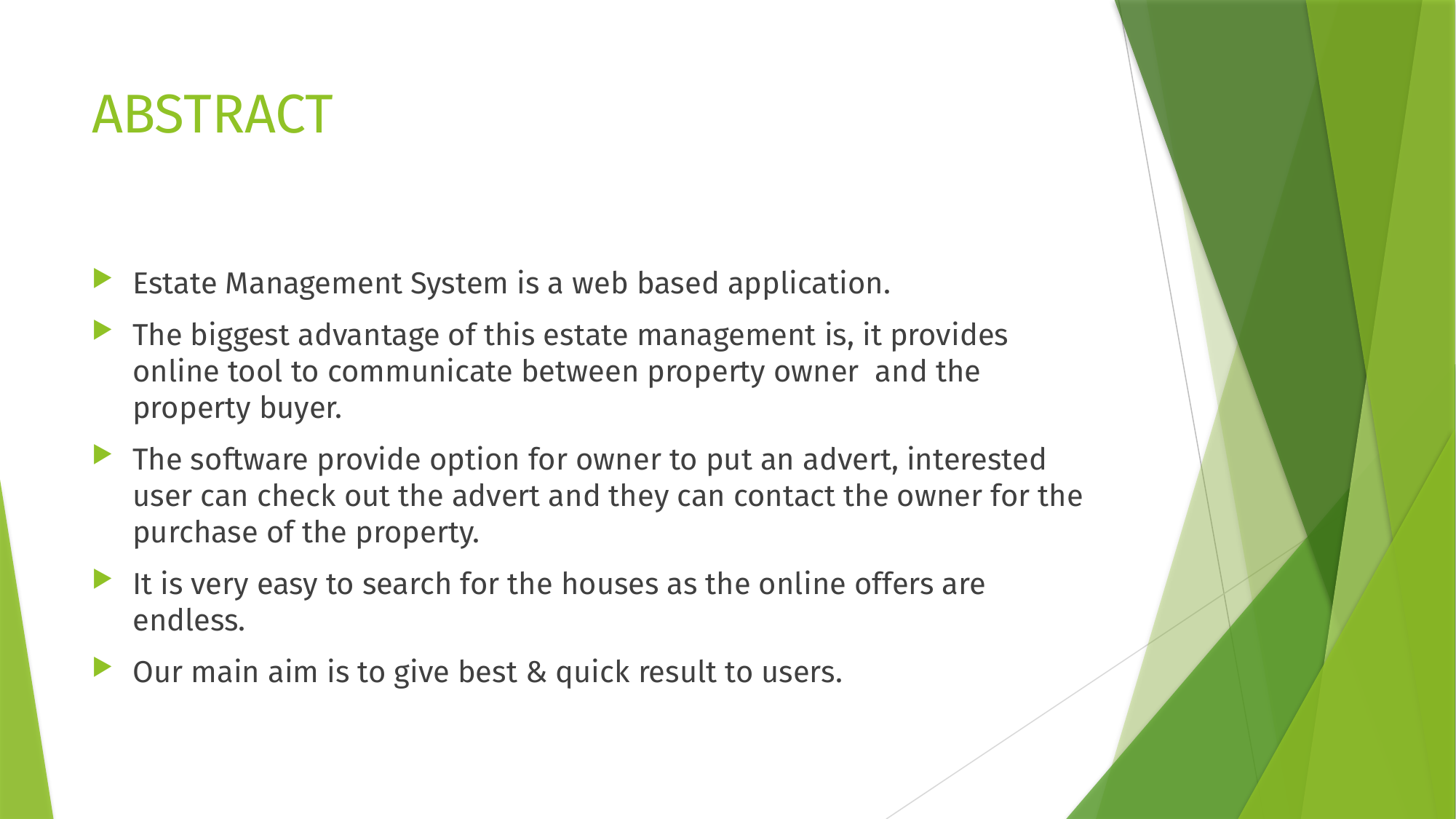

# ABSTRACT
Estate Management System is a web based application.
The biggest advantage of this estate management is, it provides online tool to communicate between property owner  and the property buyer.
The software provide option for owner to put an advert, interested user can check out the advert and they can contact the owner for the purchase of the property.
It is very easy to search for the houses as the online offers are endless.
Our main aim is to give best & quick result to users.